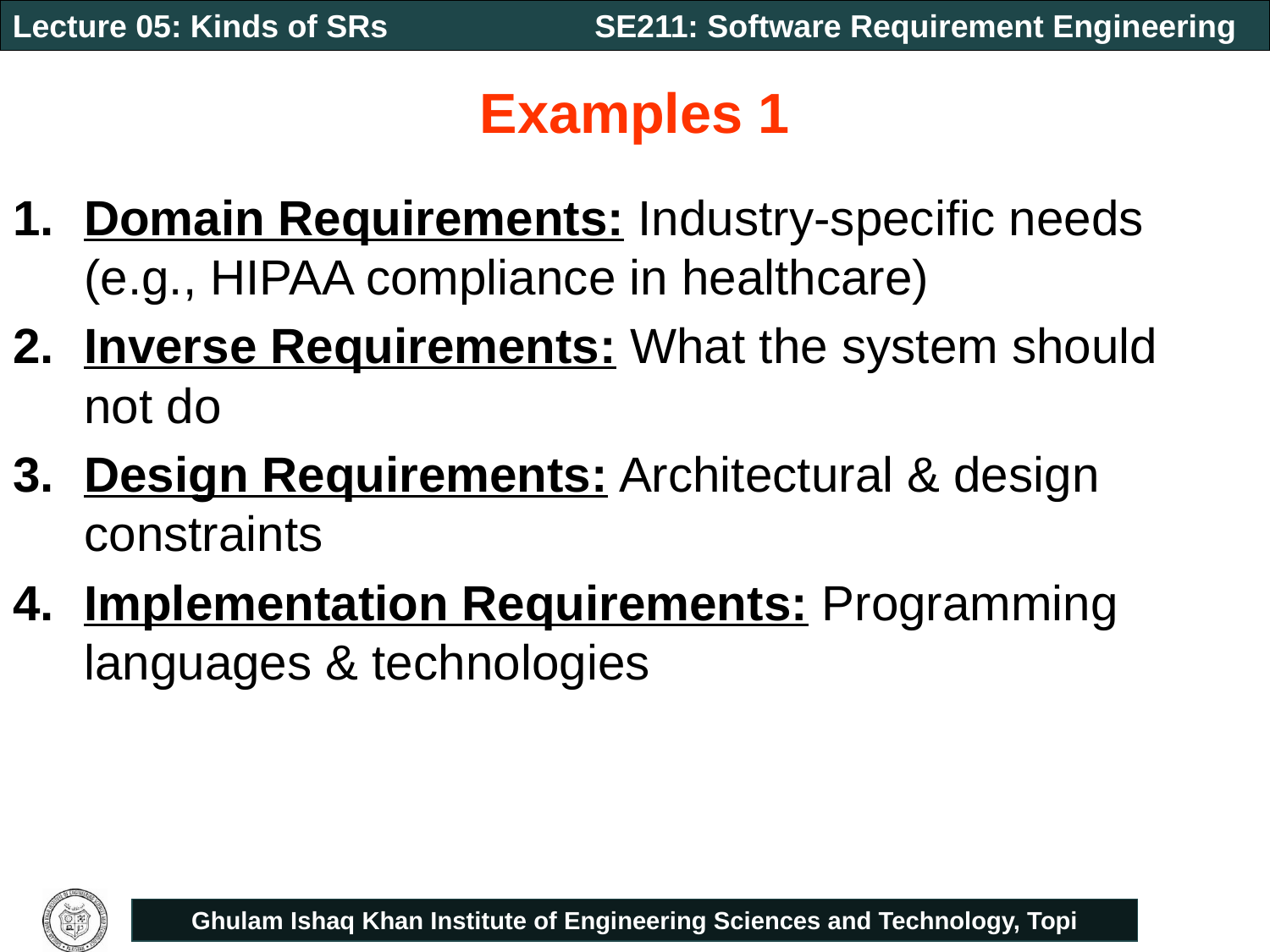

# Examples 1
Domain Requirements: Industry-specific needs (e.g., HIPAA compliance in healthcare)
Inverse Requirements: What the system should not do
Design Requirements: Architectural & design constraints
Implementation Requirements: Programming languages & technologies